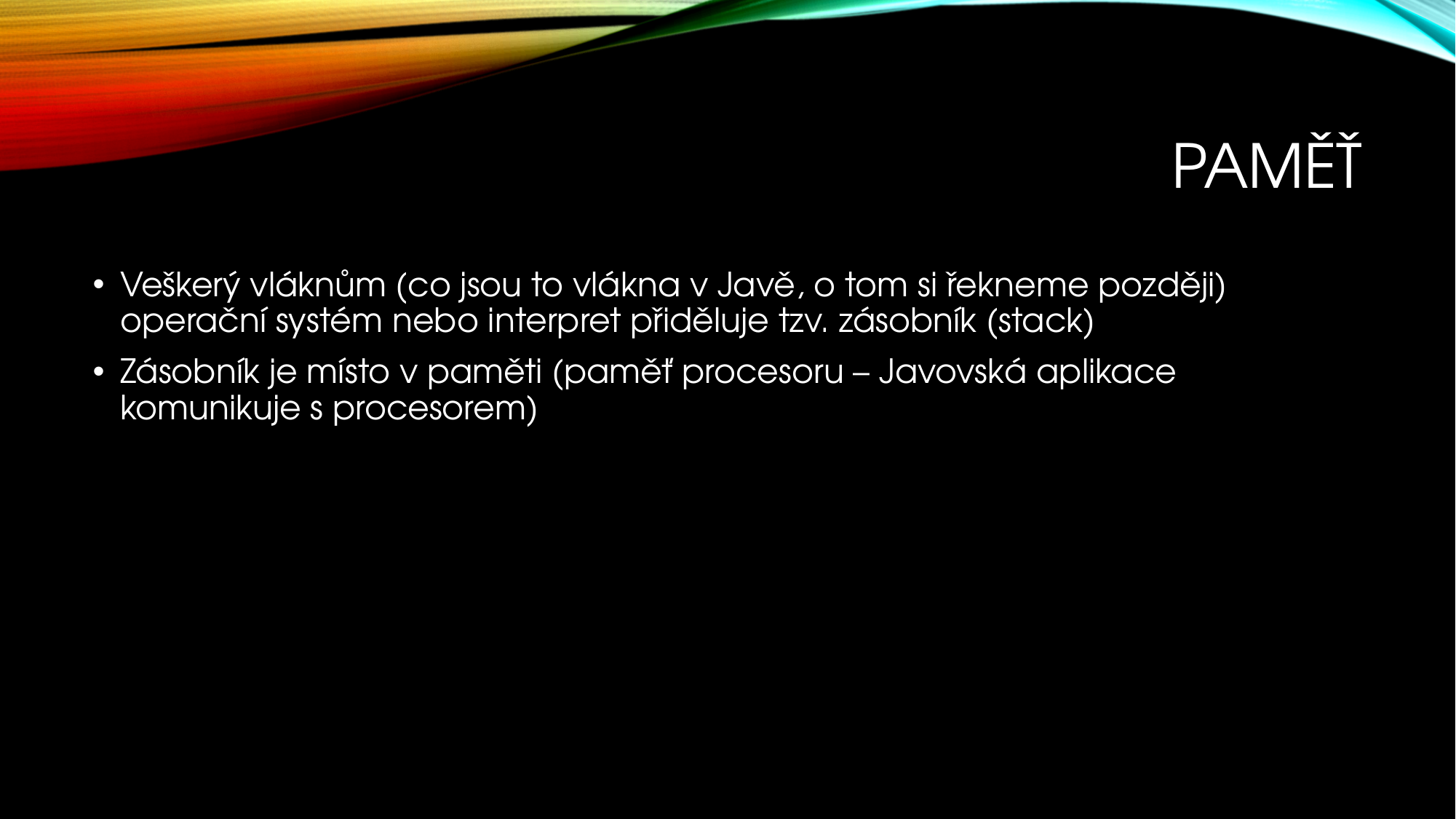

# Paměť
Veškerý vláknům (co jsou to vlákna v Javě, o tom si řekneme později) operační systém nebo interpret přiděluje tzv. zásobník (stack)
Zásobník je místo v paměti (paměť procesoru – Javovská aplikace komunikuje s procesorem)